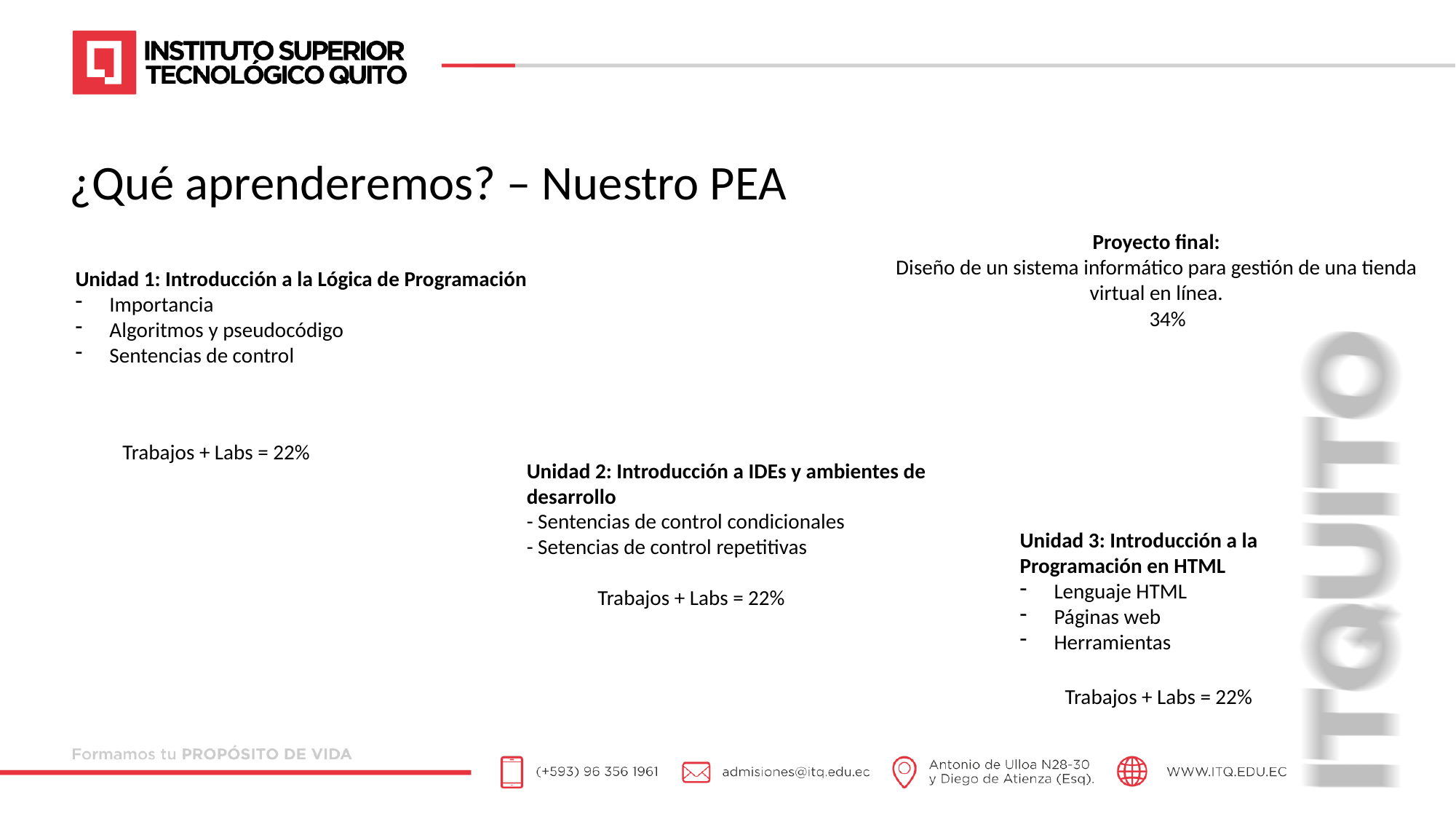

¿Qué aprenderemos? – Nuestro PEA
Proyecto final:
Diseño de un sistema informático para gestión de una tienda
                                         virtual en línea.

Unidad 1: Introducción a la Lógica de Programación
Importancia
Algoritmos y pseudocódigo
Sentencias de control
34%
Trabajos + Labs = 22%
Unidad 2: Introducción a IDEs y ambientes de desarrollo
- Sentencias de control condicionales
- Setencias de control repetitivas

Unidad 3: Introducción a la Programación en HTML
Lenguaje HTML
Páginas web
Herramientas

Trabajos + Labs = 22%
Trabajos + Labs = 22%